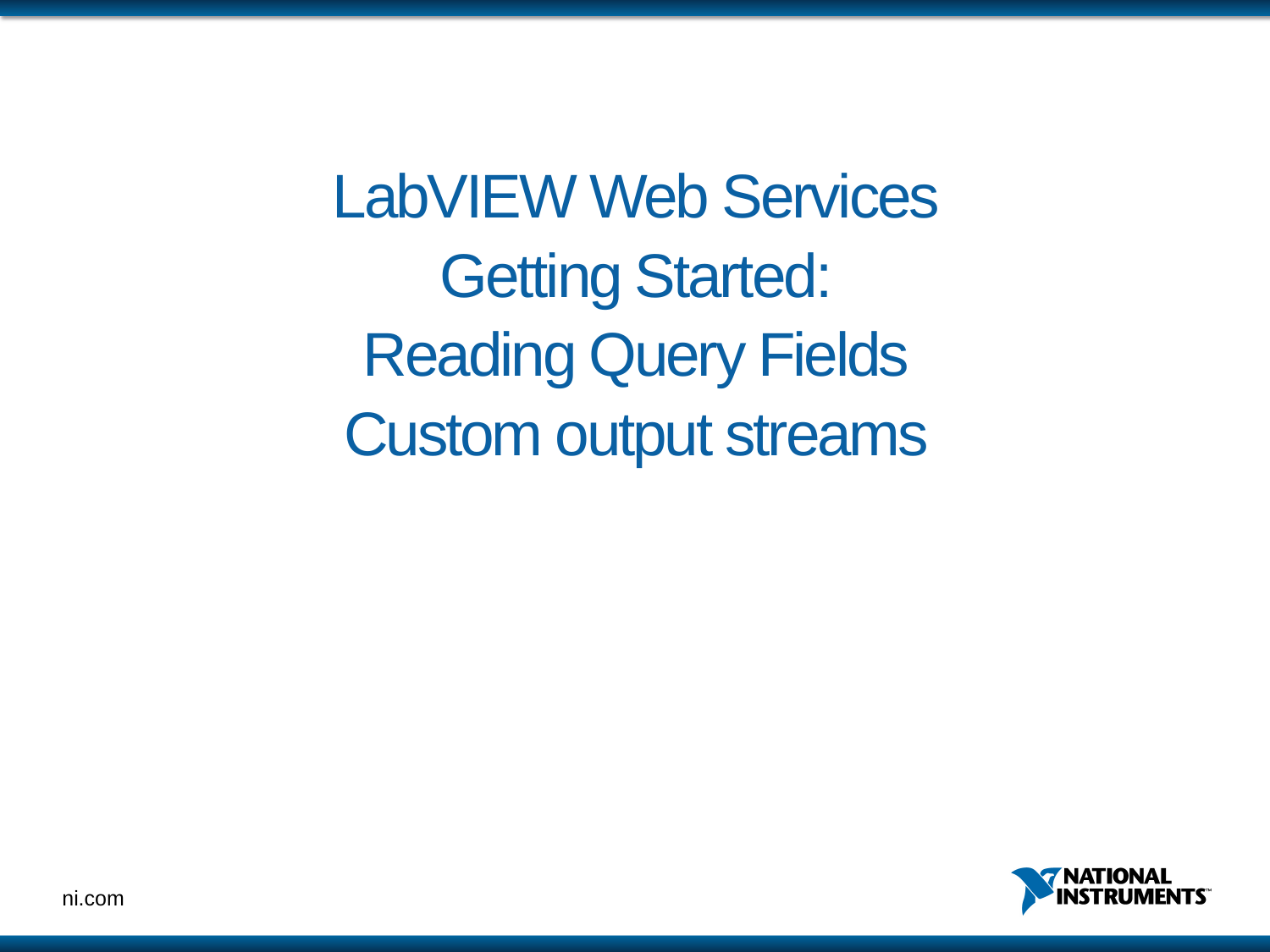

# LabVIEW Web Services Getting Started: Reading Query Fields Custom output streams